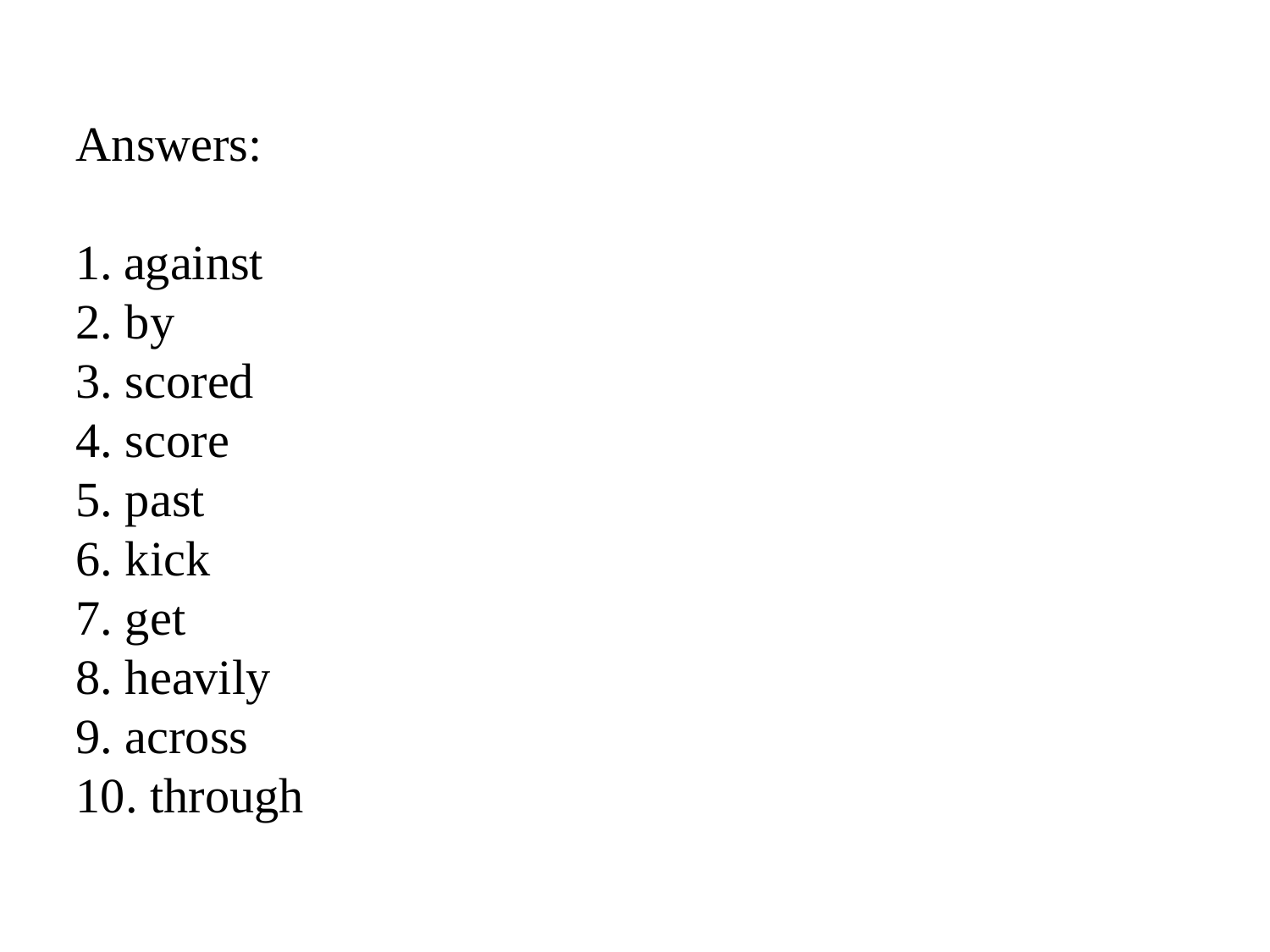

Answers:

against
2. by
3. scored
4. score
5. past
6. kick
7. get
8. heavily
9. across
10. through